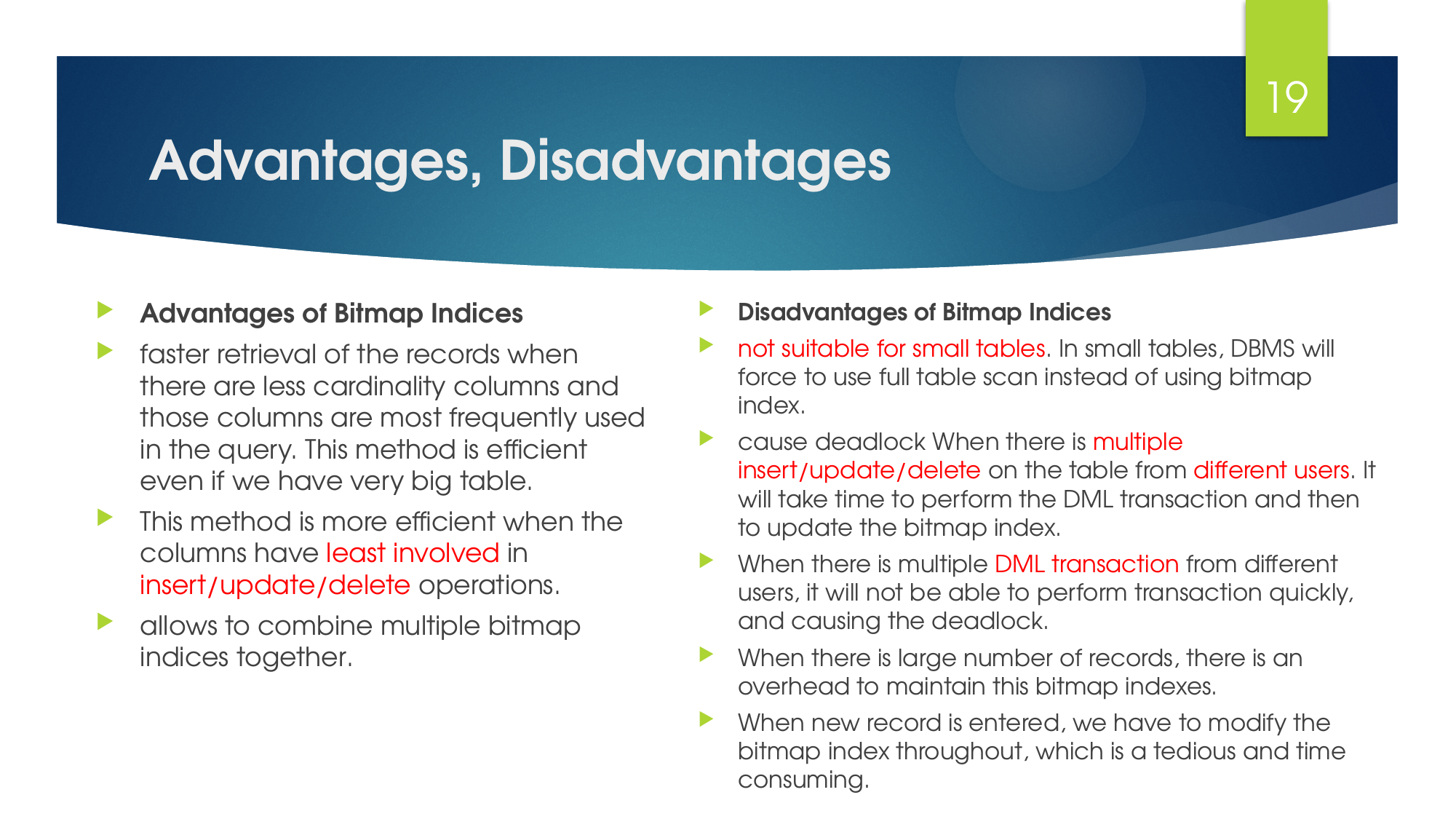

19
# Advantages, Disadvantages
Advantages of Bitmap Indices
faster retrieval of the records when there are less cardinality columns and those columns are most frequently used in the query. This method is efficient even if we have very big table.
This method is more efficient when the columns have least involved in insert/update/delete operations.
allows to combine multiple bitmap indices together.
Disadvantages of Bitmap Indices
not suitable for small tables. In small tables, DBMS will force to use full table scan instead of using bitmap index.
cause deadlock When there is multiple insert/update/delete on the table from different users. It will take time to perform the DML transaction and then to update the bitmap index.
When there is multiple DML transaction from different users, it will not be able to perform transaction quickly, and causing the deadlock.
When there is large number of records, there is an overhead to maintain this bitmap indexes.
When new record is entered, we have to modify the bitmap index throughout, which is a tedious and time consuming.